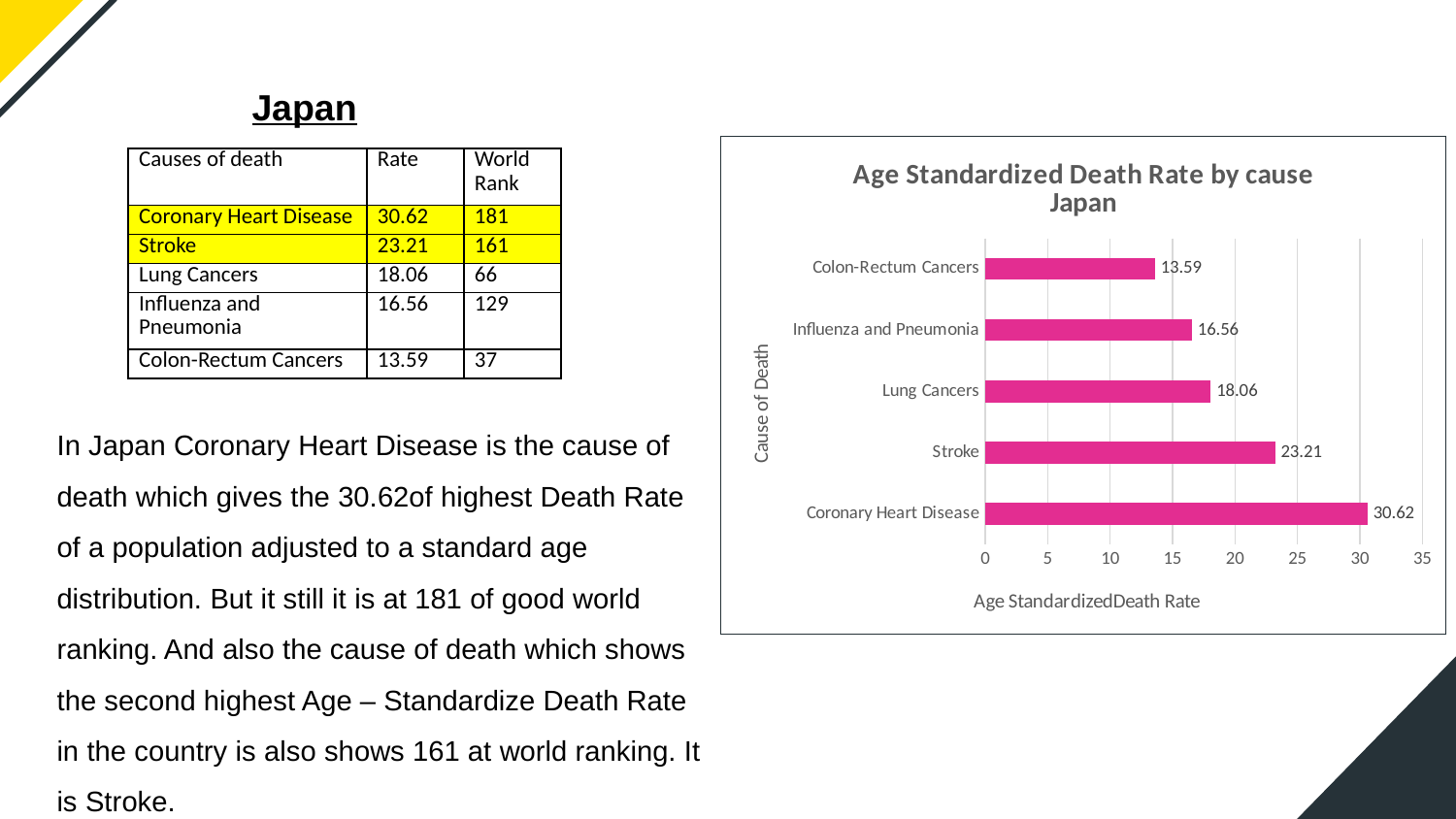

Japan

### Chart: Age Standardized Death Rate by cause
Japan

| Category | Rate |
|---|---|
| Coronary Heart Disease | 30.62 |
| Stroke | 23.21 |
| Lung Cancers | 18.06 |
| Influenza and Pneumonia | 16.56 |
| Colon-Rectum Cancers | 13.59 |
| Causes of death | Rate | World Rank |
| --- | --- | --- |
| Coronary Heart Disease | 30.62 | 181 |
| Stroke | 23.21 | 161 |
| Lung Cancers | 18.06 | 66 |
| Influenza and Pneumonia | 16.56 | 129 |
| Colon-Rectum Cancers | 13.59 | 37 |

In Japan Coronary Heart Disease is the cause of death which gives the 30.62of highest Death Rate of a population adjusted to a standard age distribution. But it still it is at 181 of good world ranking. And also the cause of death which shows the second highest Age – Standardize Death Rate in the country is also shows 161 at world ranking. It is Stroke.